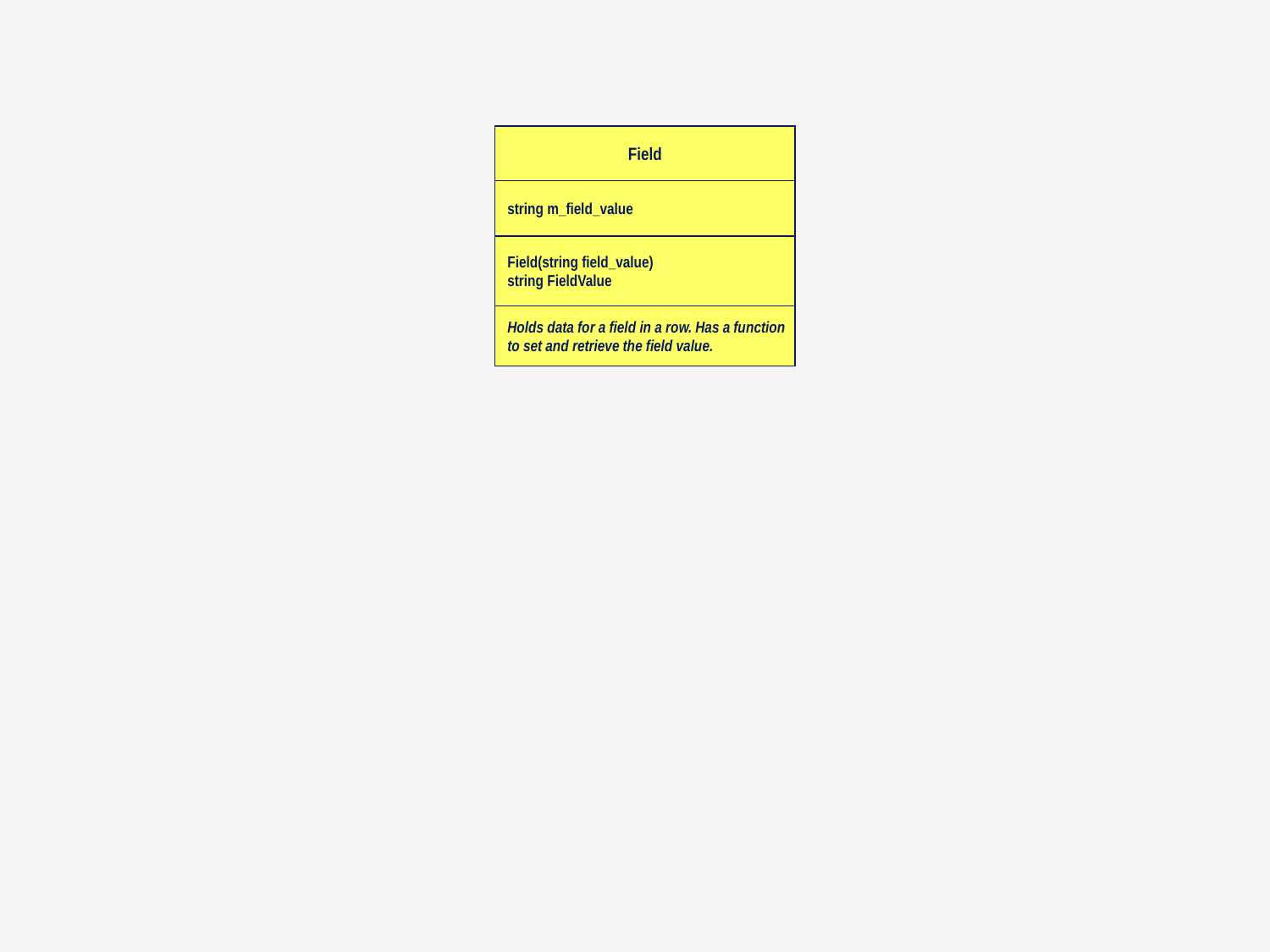

Field
string m_field_value
Field(string field_value)
string FieldValue
Holds data for a field in a row. Has a function
to set and retrieve the field value.